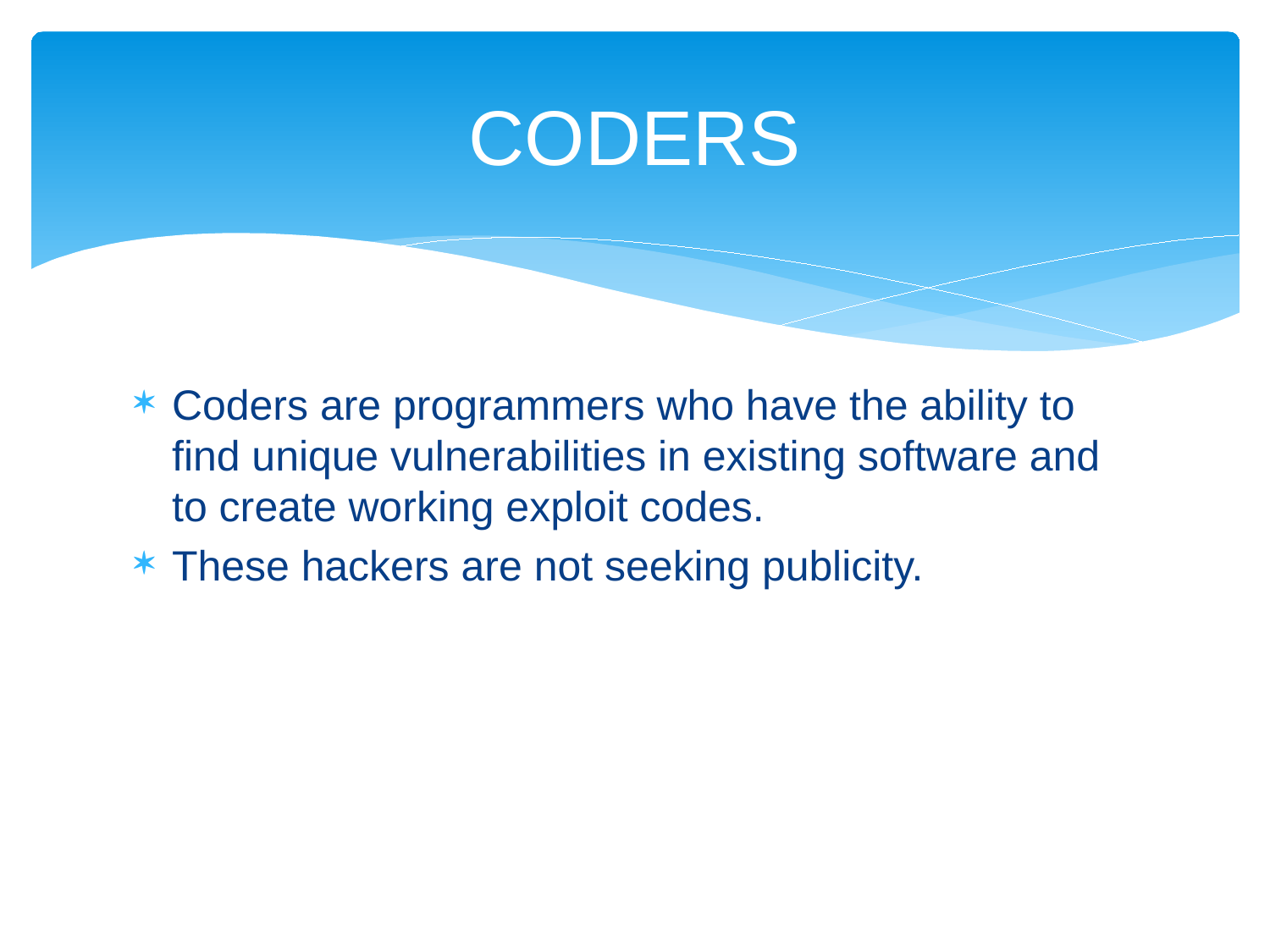

# CODERS
Coders are programmers who have the ability to find unique vulnerabilities in existing software and to create working exploit codes.
These hackers are not seeking publicity.